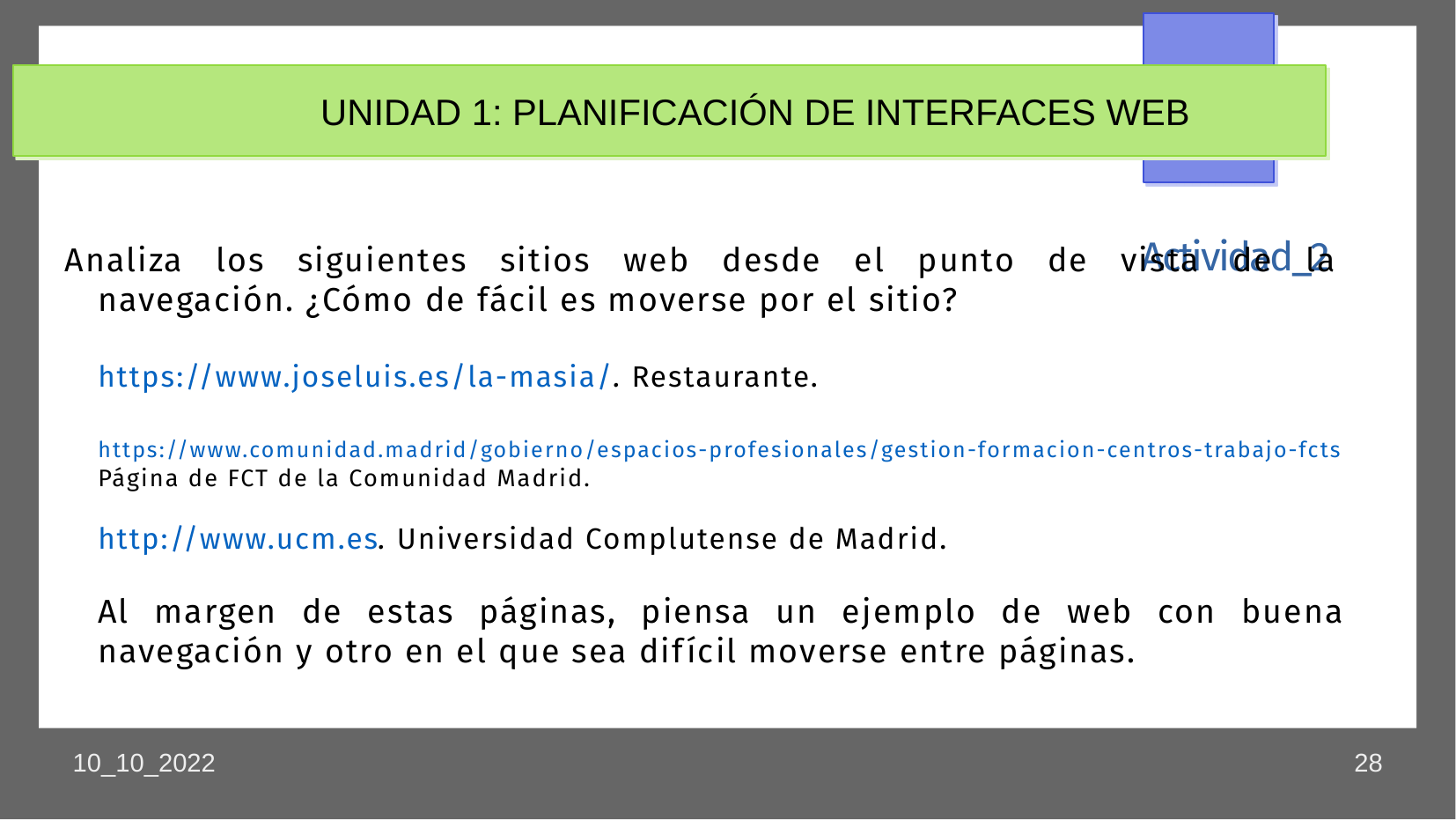

UNIDAD 1: PLANIFICACIÓN DE INTERFACES WEB

																	Actividad_2

Analiza los siguientes sitios web desde el punto de vista de la
navegación. ¿Cómo de fácil es moverse por el sitio?

https://www.joseluis.es/la-masia/. Restaurante.

https://www.comunidad.madrid/gobierno/espacios-profesionales/gestion-formacion-centros-trabajo-fcts
Página de FCT de la Comunidad Madrid.

http://www.ucm.es. Universidad Complutense de Madrid.

Al margen de estas páginas, piensa un ejemplo de web con buena
navegación y otro en el que sea difícil moverse entre páginas.
10_10_2022
28